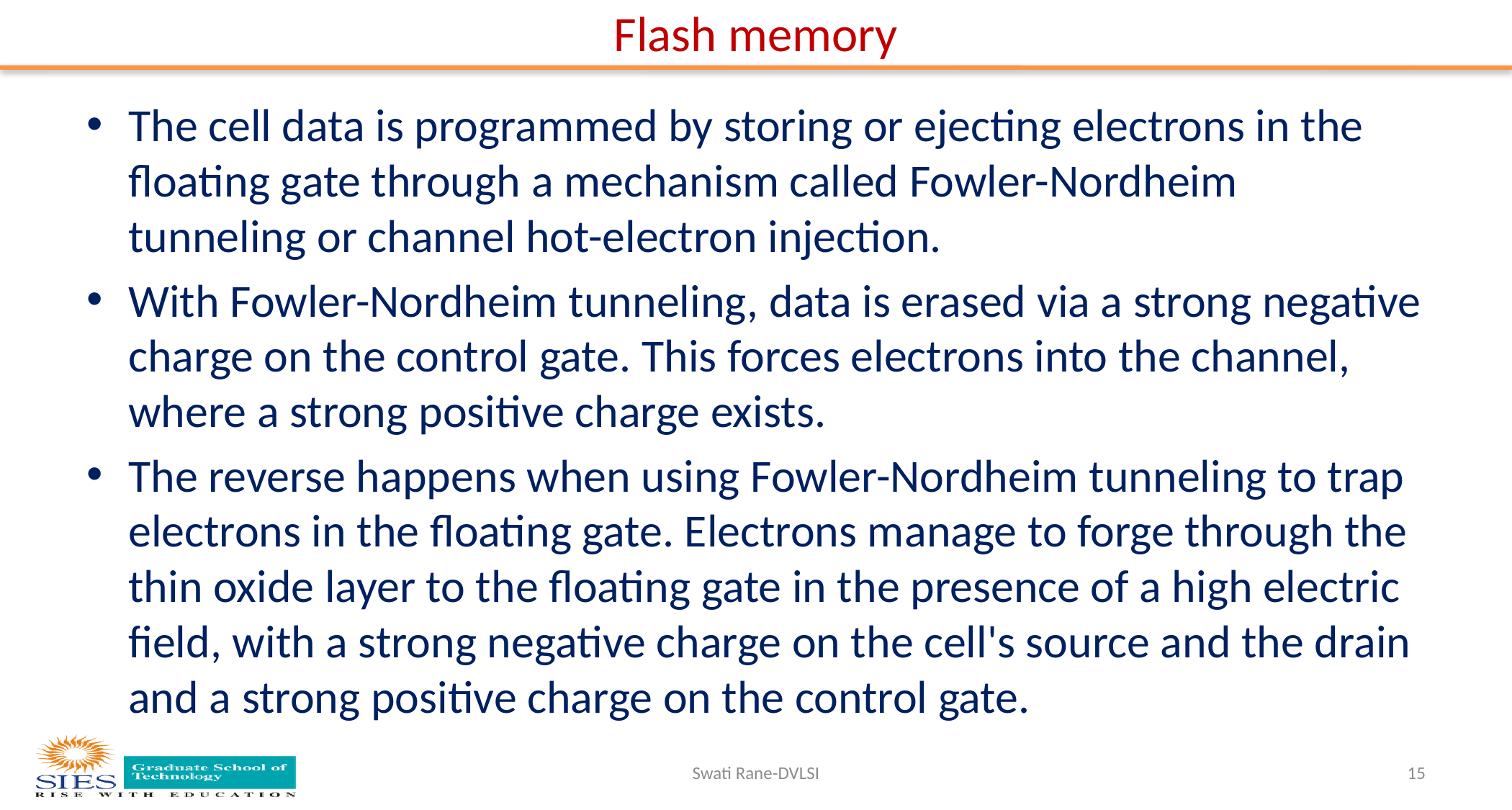

# Flash memory
The cell data is programmed by storing or ejecting electrons in the floating gate through a mechanism called Fowler-Nordheim tunneling or channel hot-electron injection.
With Fowler-Nordheim tunneling, data is erased via a strong negative charge on the control gate. This forces electrons into the channel, where a strong positive charge exists.
The reverse happens when using Fowler-Nordheim tunneling to trap electrons in the floating gate. Electrons manage to forge through the thin oxide layer to the floating gate in the presence of a high electric field, with a strong negative charge on the cell's source and the drain and a strong positive charge on the control gate.
Swati Rane-DVLSI
15